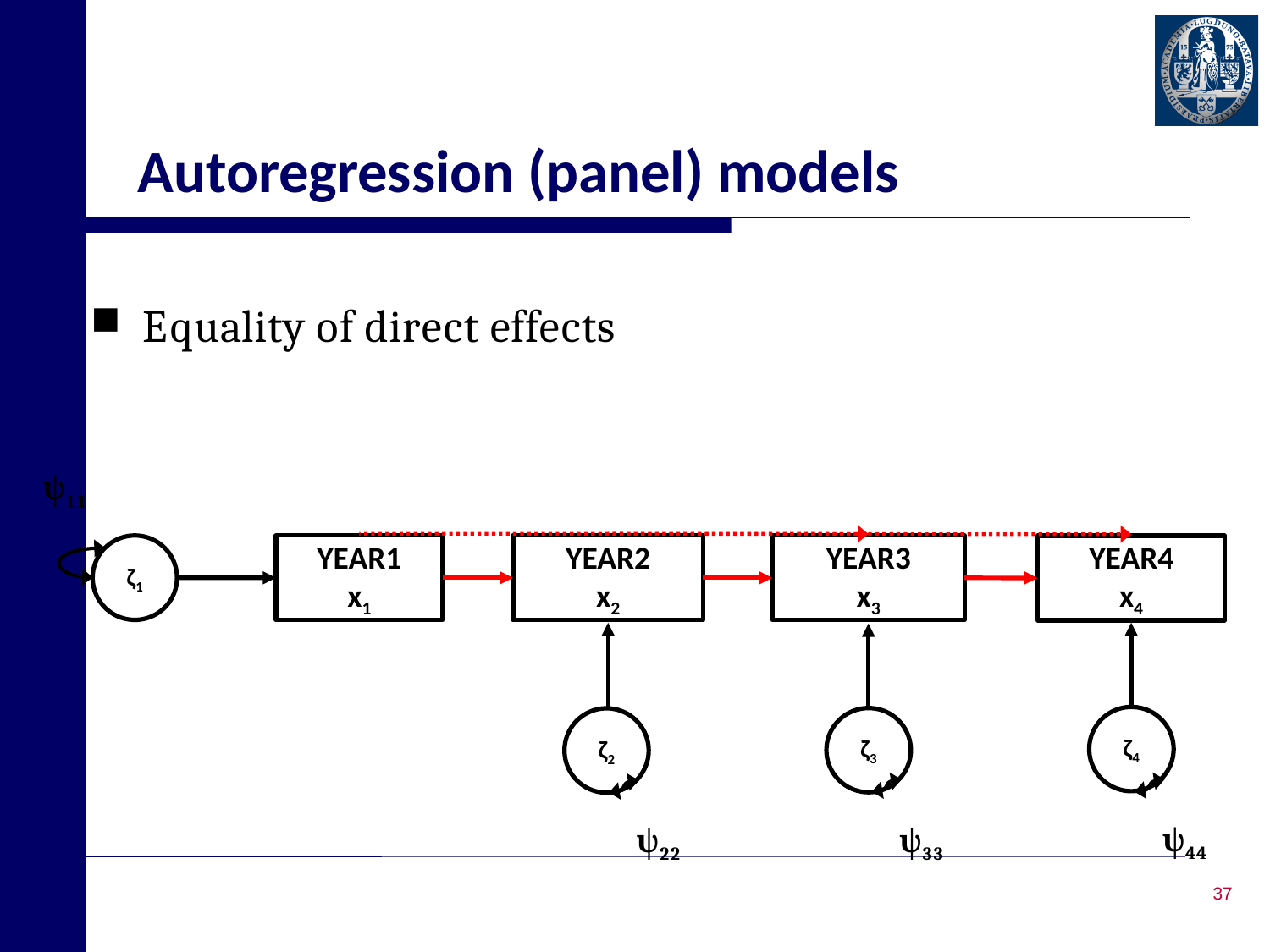

# Autoregression (panel) models
Equality of direct effects

ψ11
ζ1
YEAR1
x1
YEAR2
x2
YEAR3
x3
YEAR4
x4
ζ4
ζ3
ζ2
ψ44
ψ22
ψ33
37